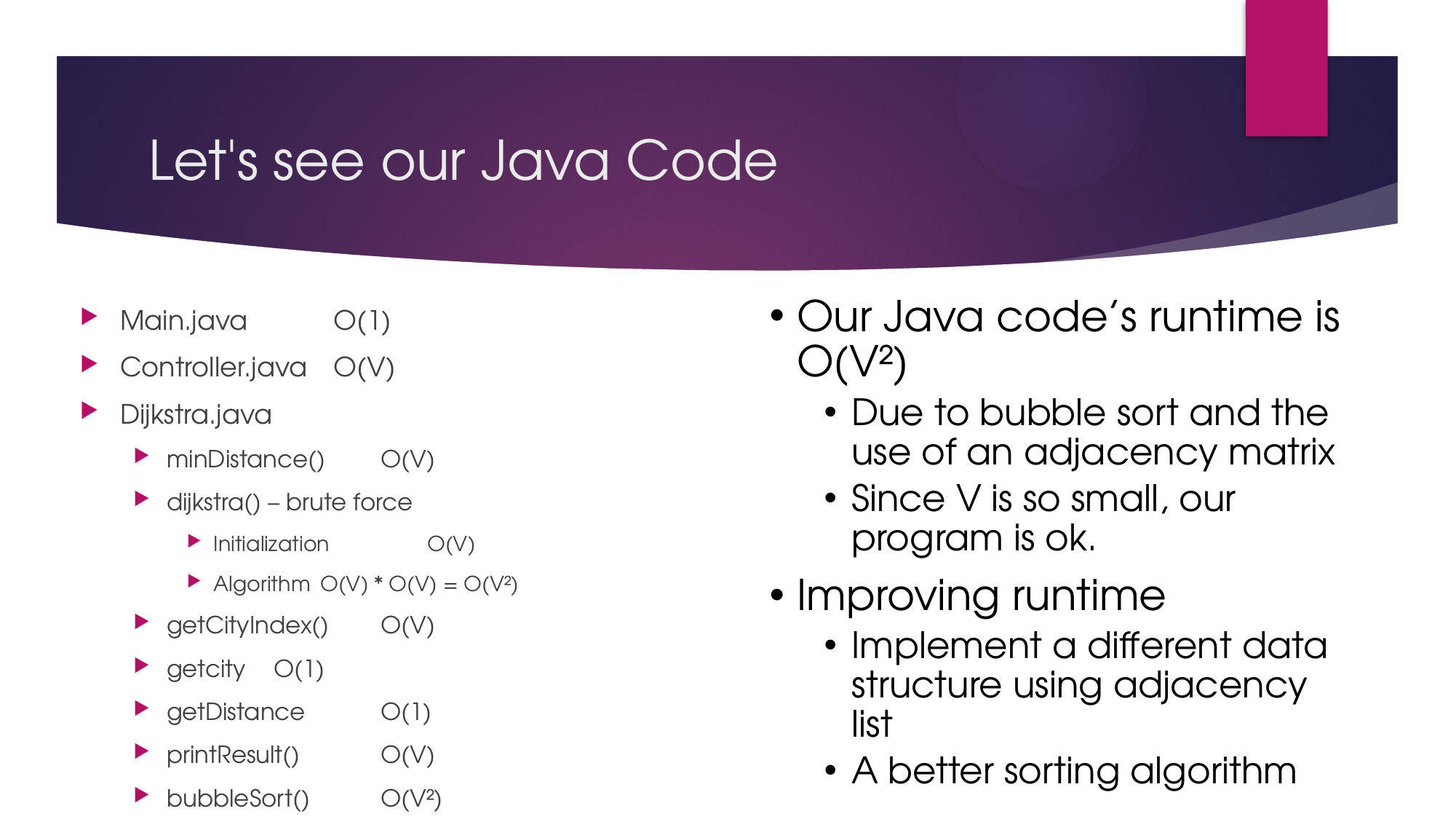

# Let's see our Java Code
Our Java code’s runtime is O(V²)
Due to bubble sort and the use of an adjacency matrix
Since V is so small, our program is ok.
Improving runtime
Implement a different data structure using adjacency list
A better sorting algorithm
Main.java 		O(1)
Controller.java	O(V)
Dijkstra.java
minDistance()	O(V)
dijkstra() – brute force
Initialization  	O(V)
Algorithm 	O(V) * O(V) = O(V²)
getCityIndex()	O(V)
getcity		O(1)
getDistance	O(1)
printResult()	O(V)
bubbleSort()	O(V²)